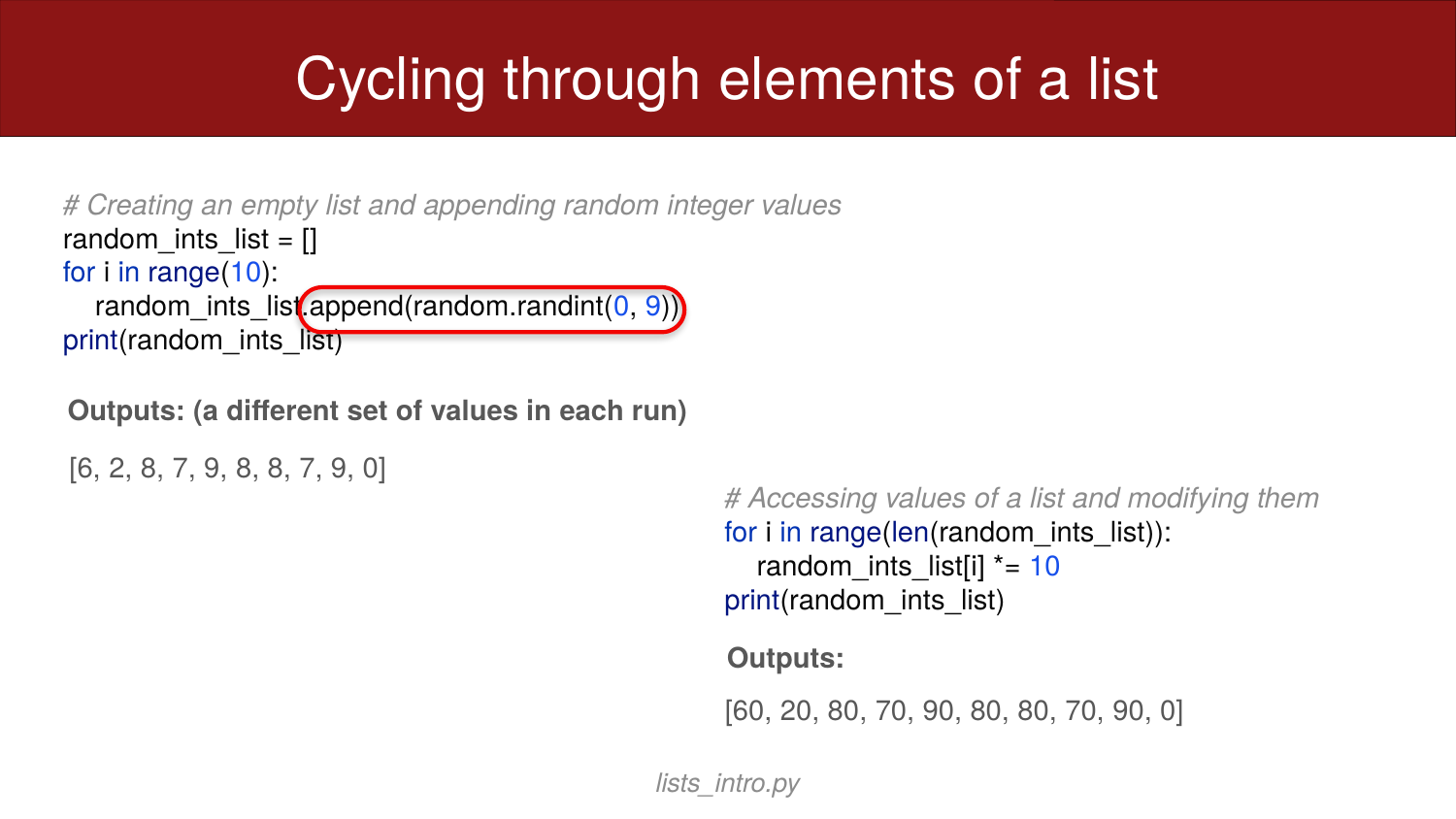

Cycling through elements of a list
# Creating an empty list and appending random integer values
random_ints_list = []
for i in range(10):
    random_ints_list.append(random.randint(0, 9))
print(random_ints_list)

Outputs: (a different set of values in each run)
[6, 2, 8, 7, 9, 8, 8, 7, 9, 0]
# Accessing values of a list and modifying them
for i in range(len(random_ints_list)):
    random_ints_list[i] *= 10
print(random_ints_list)
Outputs:
[60, 20, 80, 70, 90, 80, 80, 70, 90, 0]
16
lists_intro.py